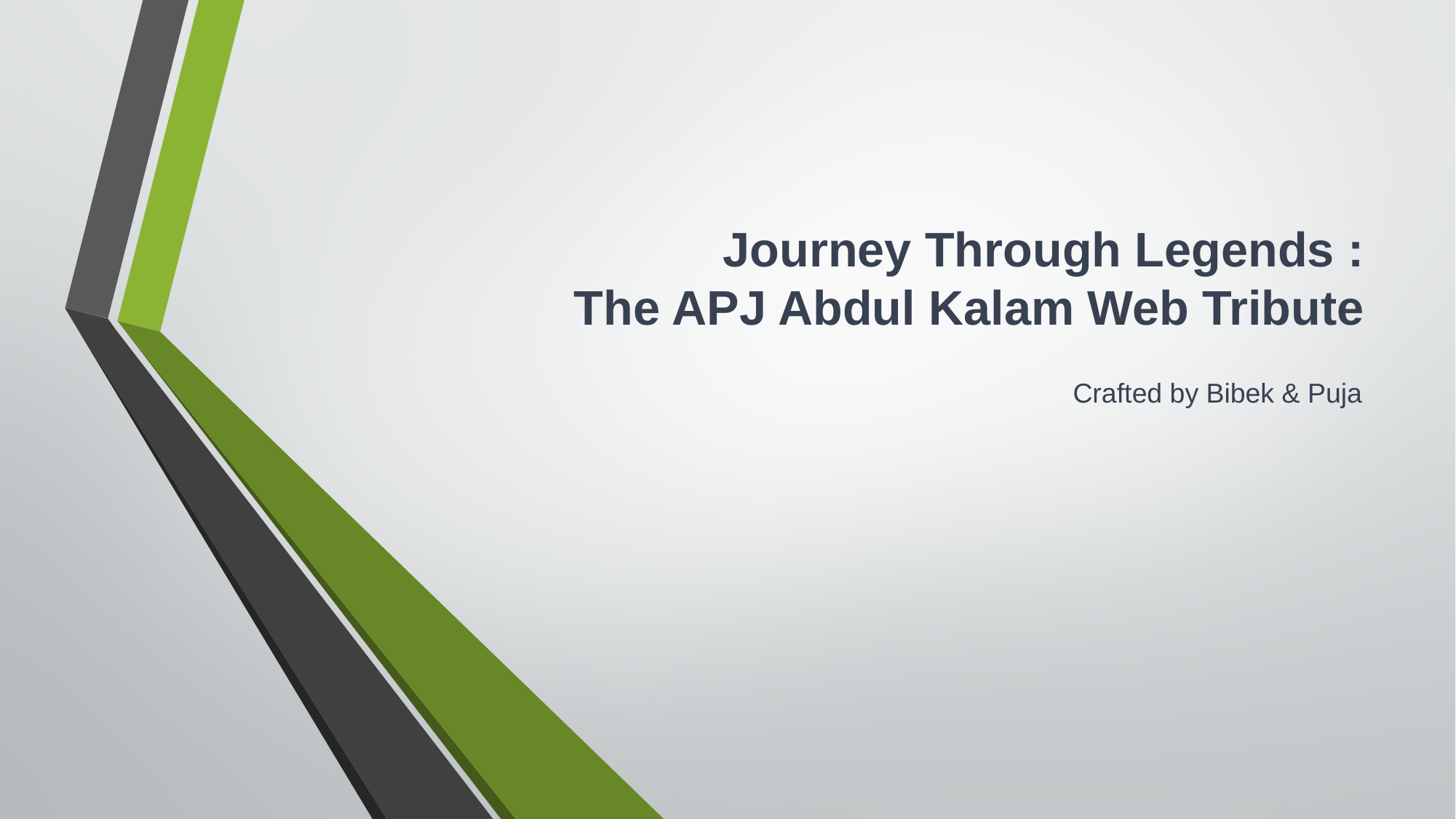

# Journey Through Legends : The APJ Abdul Kalam Web Tribute
Crafted by Bibek & Puja